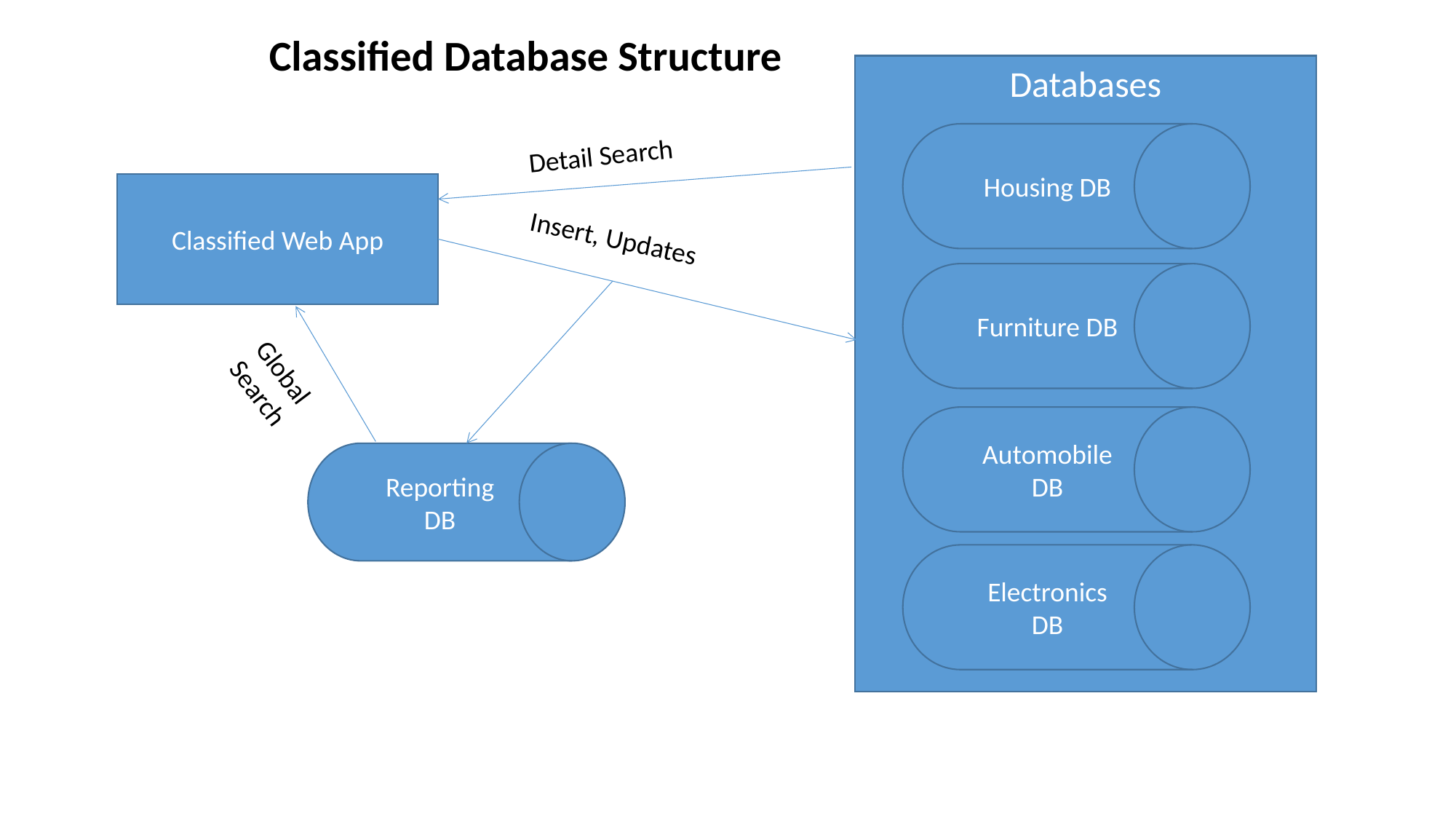

Classified Database Structure
Databases
Housing DB
Detail Search
Classified Web App
Insert, Updates
Furniture DB
Global Search
Automobile DB
Reporting DB
Electronics DB